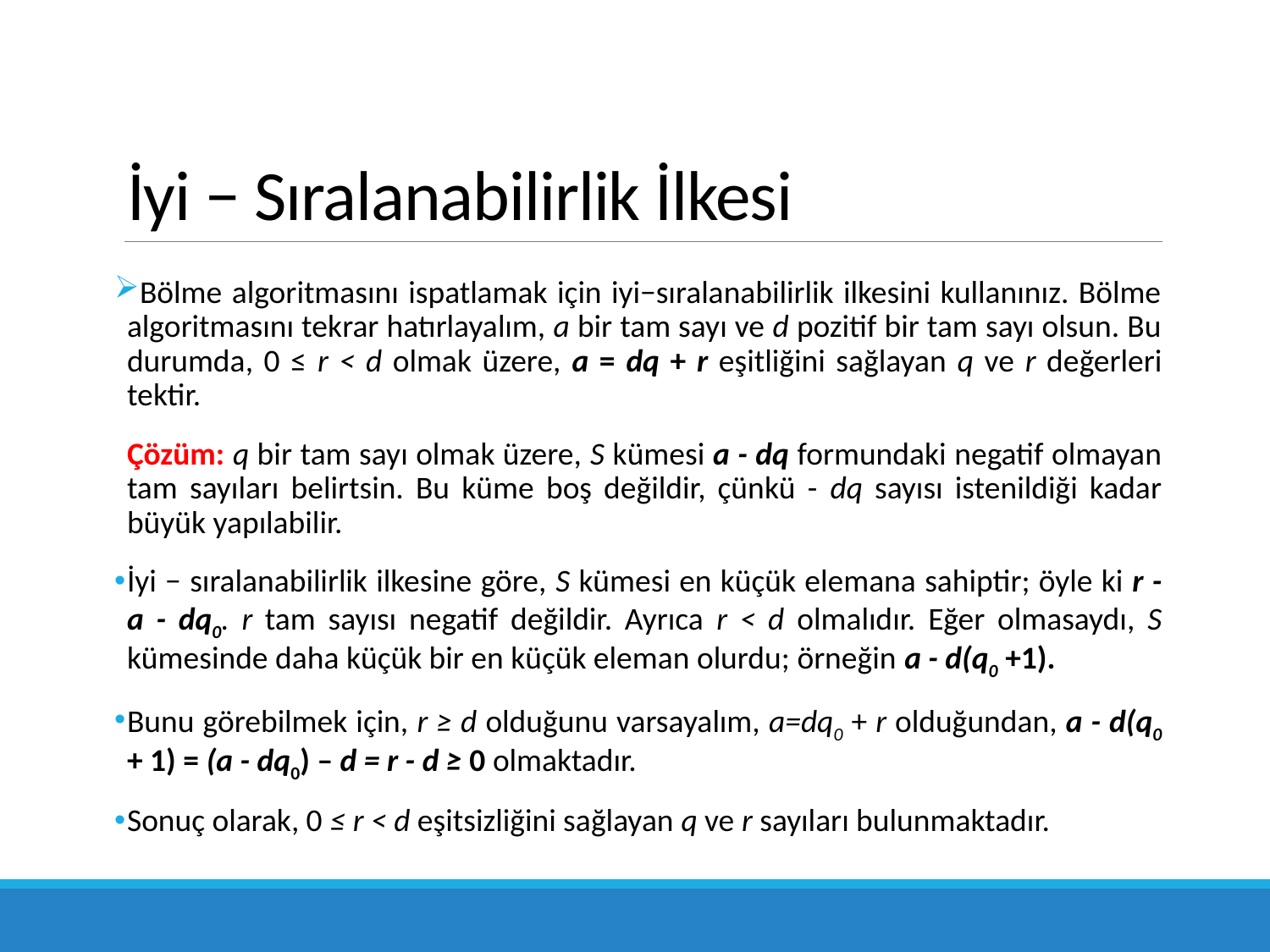

# İyi − Sıralanabilirlik İlkesi
Bölme algoritmasını ispatlamak için iyi−sıralanabilirlik ilkesini kullanınız. Bölme algoritması­nı tekrar hatırlayalım, a bir tam sayı ve d pozitif bir tam sayı olsun. Bu durumda, 0 ≤ r < d olmak üzere, a = dq + r eşitliğini sağlayan q ve r değerleri tektir.
Çözüm: q bir tam sayı olmak üzere, S kümesi a - dq formundaki negatif olmayan tam sayıları belirtsin. Bu küme boş değildir, çünkü - dq sayısı istenildiği kadar büyük yapılabilir.
İyi − sıralanabilirlik ilkesine göre, S kümesi en küçük elemana sahiptir; öyle ki r - a - dq0. r tam sayısı negatif değildir. Ayrıca r < d olmalıdır. Eğer olmasaydı, S kümesinde daha küçük bir en küçük eleman olurdu; örneğin a - d(q0 +1).
Bunu görebilmek için, r ≥ d olduğunu varsayalım, a=dq0 + r olduğundan, a - d(q0 + 1) = (a - dq0) – d = r - d ≥ 0 olmaktadır.
Sonuç olarak, 0 ≤ r < d eşitsizliğini sağlayan q ve r sayıları bulunmaktadır.